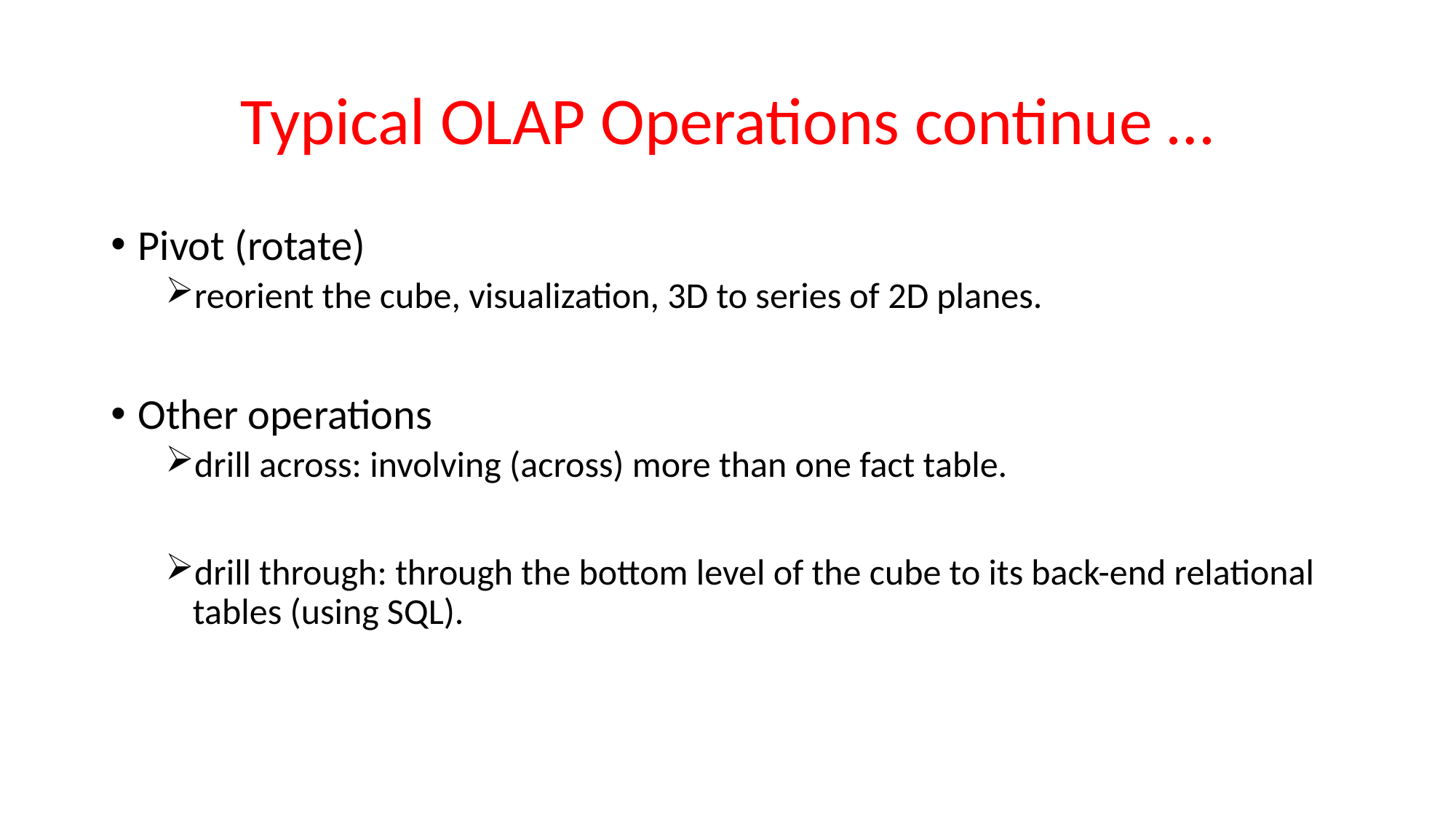

# Typical OLAP Operations continue …
Pivot (rotate)
reorient the cube, visualization, 3D to series of 2D planes.

Other operations
drill across: involving (across) more than one fact table.

drill through: through the bottom level of the cube to its back-end relational tables (using SQL).